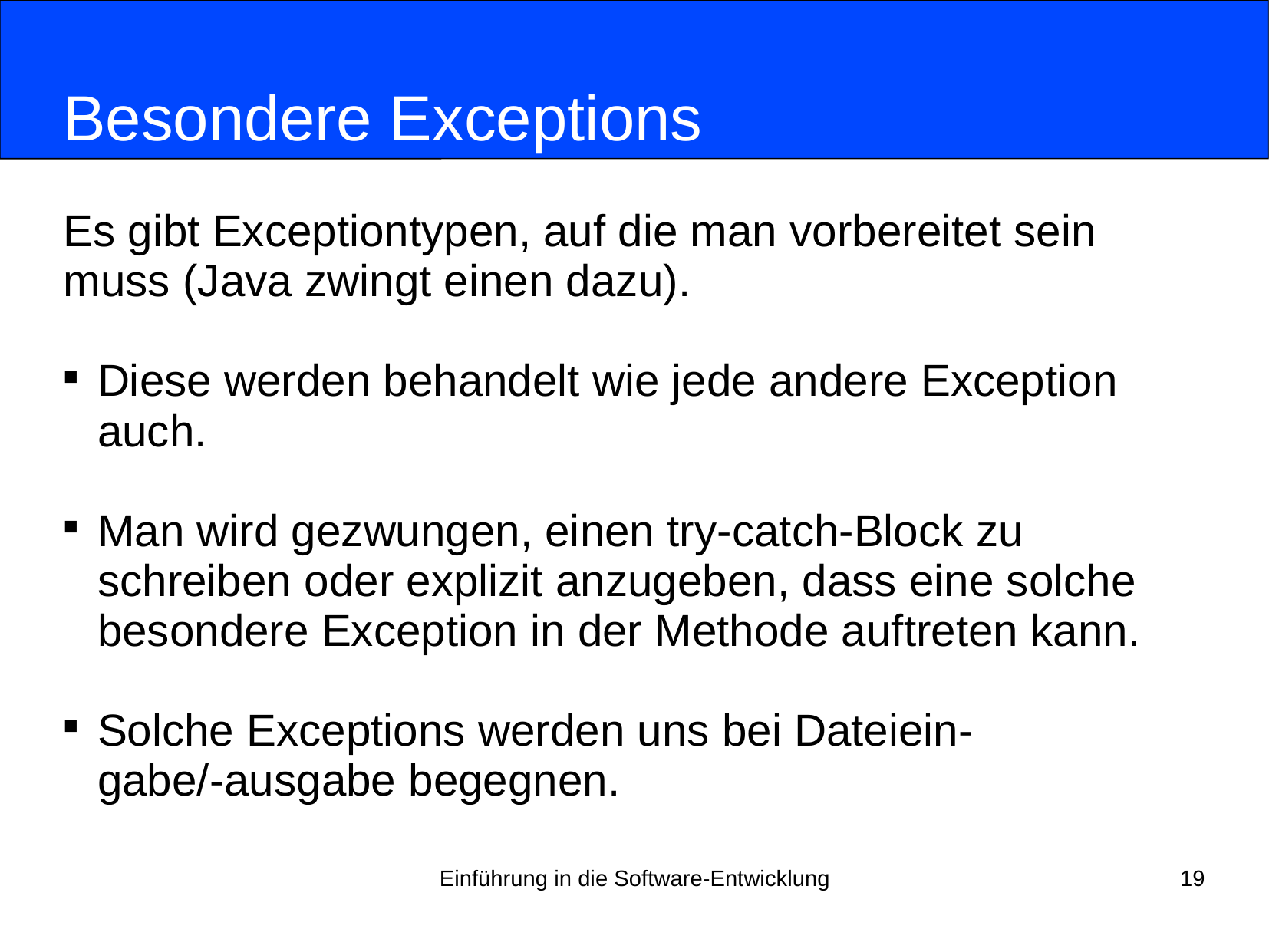

# Besondere Exceptions
Es gibt Exceptiontypen, auf die man vorbereitet sein
muss (Java zwingt einen dazu).

Diese werden behandelt wie jede andere Exception auch.
Man wird gezwungen, einen try-catch-Block zu schreiben oder explizit anzugeben, dass eine solche besondere Exception in der Methode auftreten kann.
Solche Exceptions werden uns bei Dateiein-
gabe/-ausgabe begegnen.

Einführung in die Software-Entwicklung
19